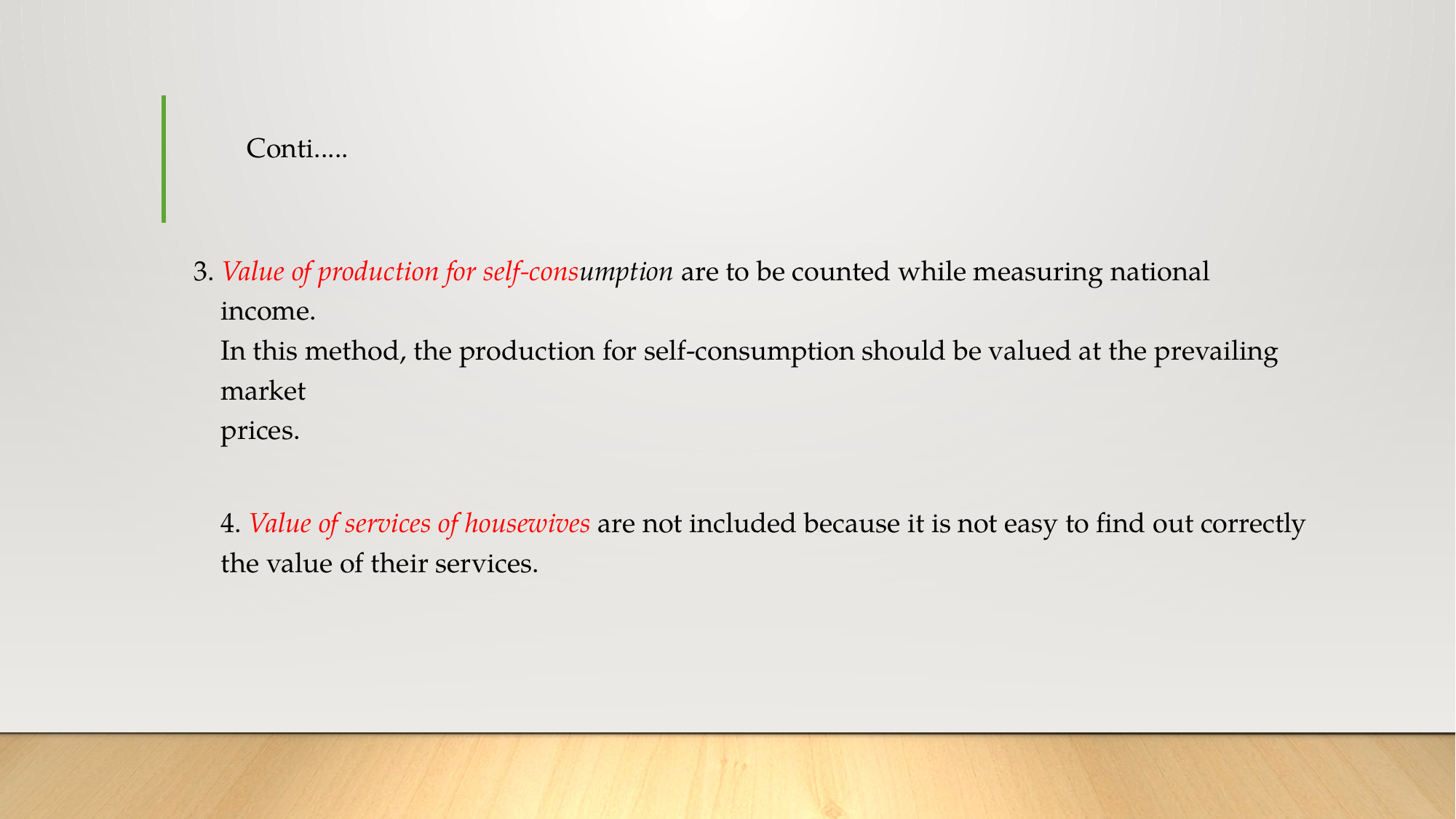

# Conti.....
3. Value of production for self-consumption are to be counted while measuring national income.
In this method, the production for self-consumption should be valued at the prevailing market
prices.
4. Value of services of housewives are not included because it is not easy to find out correctly
the value of their services.